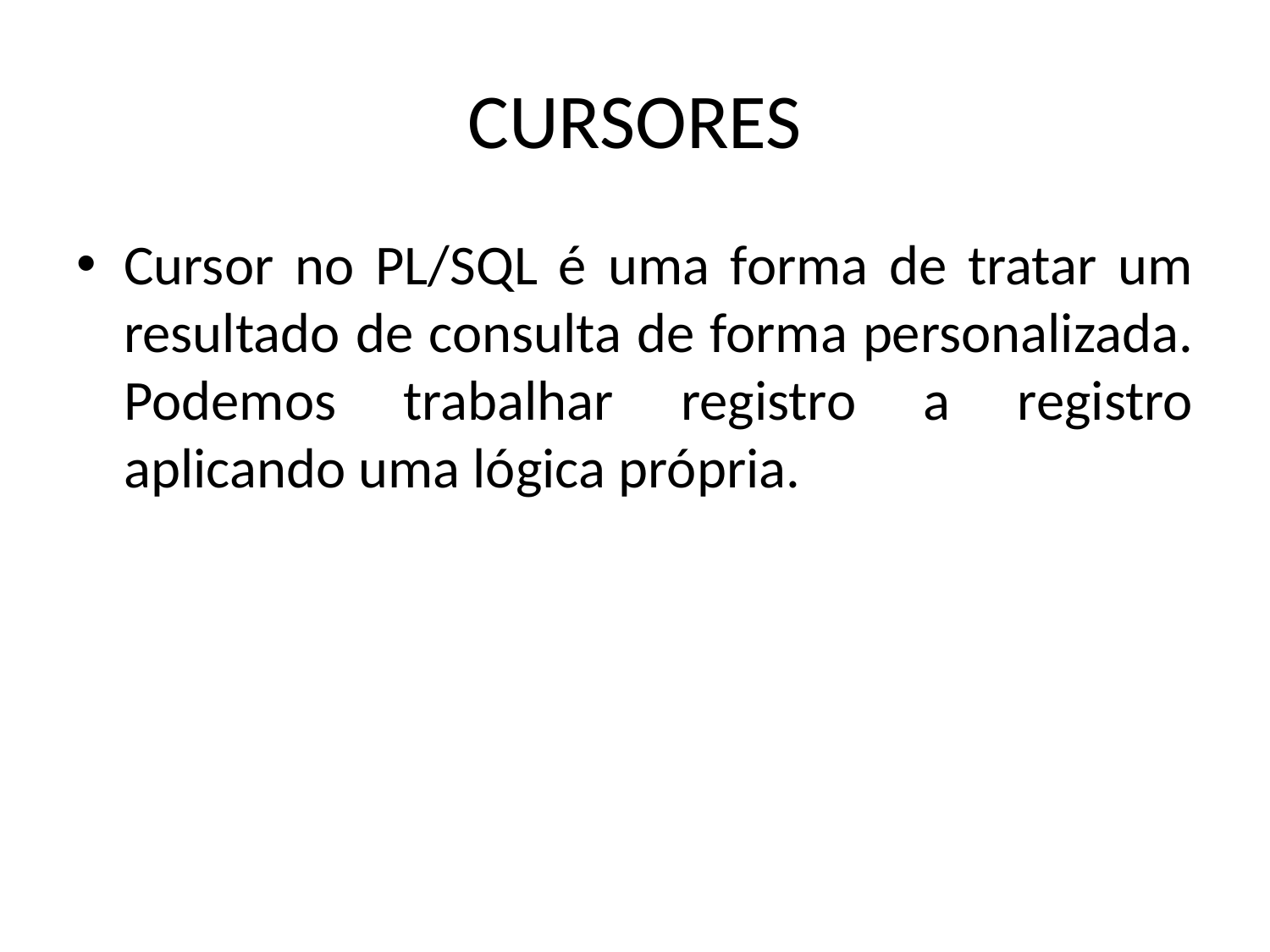

# CURSORES
Cursor no PL/SQL é uma forma de tratar um resultado de consulta de forma personalizada. Podemos trabalhar registro a registro aplicando uma lógica própria.